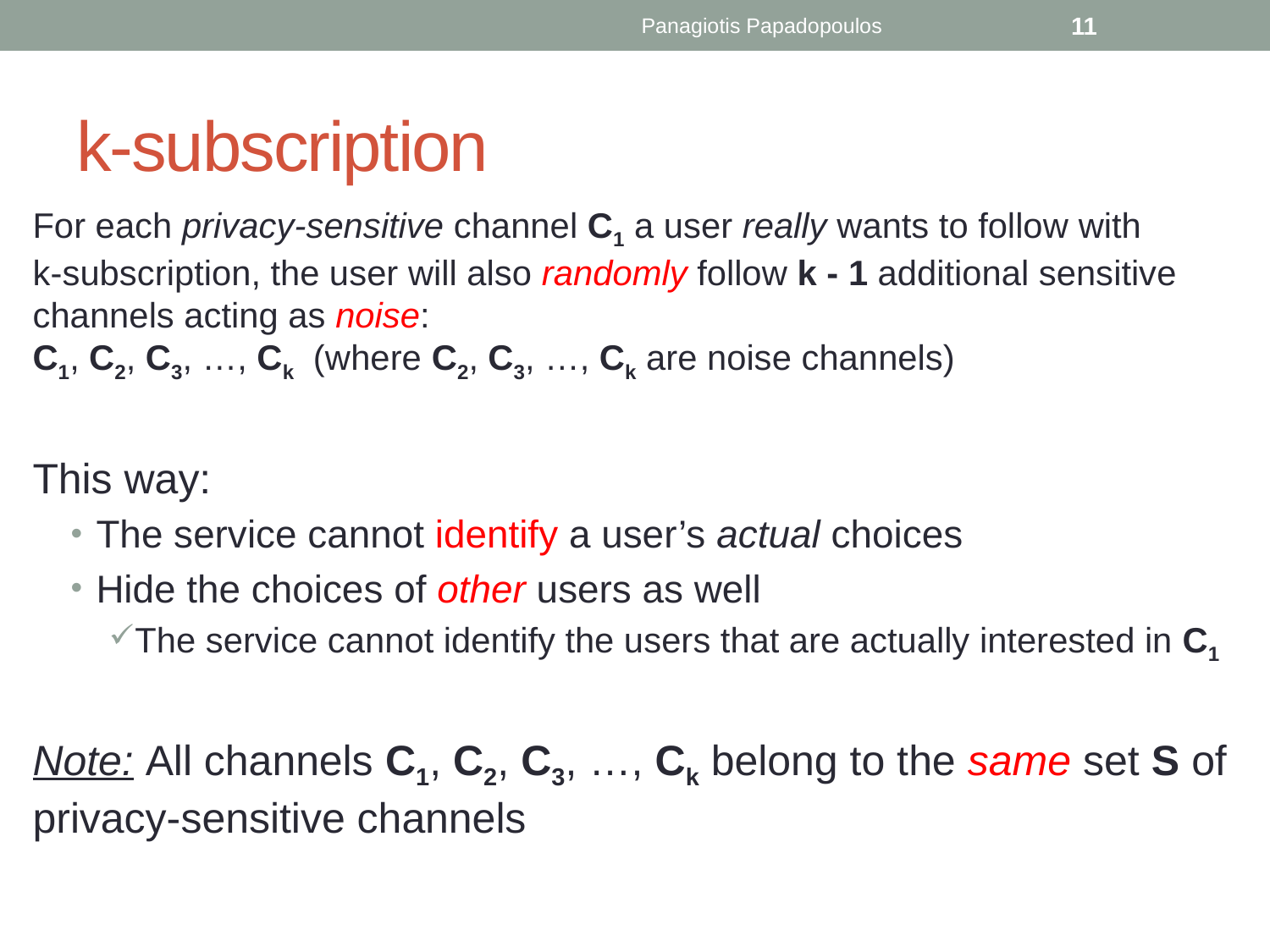

Panagiotis Papadopoulos
11
# k-subscription
For each privacy-sensitive channel C1 a user really wants to follow with
k-subscription, the user will also randomly follow k - 1 additional sensitive  channels acting as noise:
C1, C2, C3, …, Ck  (where C2, C3, …, Ck are noise channels)

This way:
The service cannot identify a user’s actual choices
Hide the choices of other users as well
The service cannot identify the users that are actually interested in C1

Note: All channels C1, C2, C3, …, Ck belong to the same set S of privacy-sensitive channels